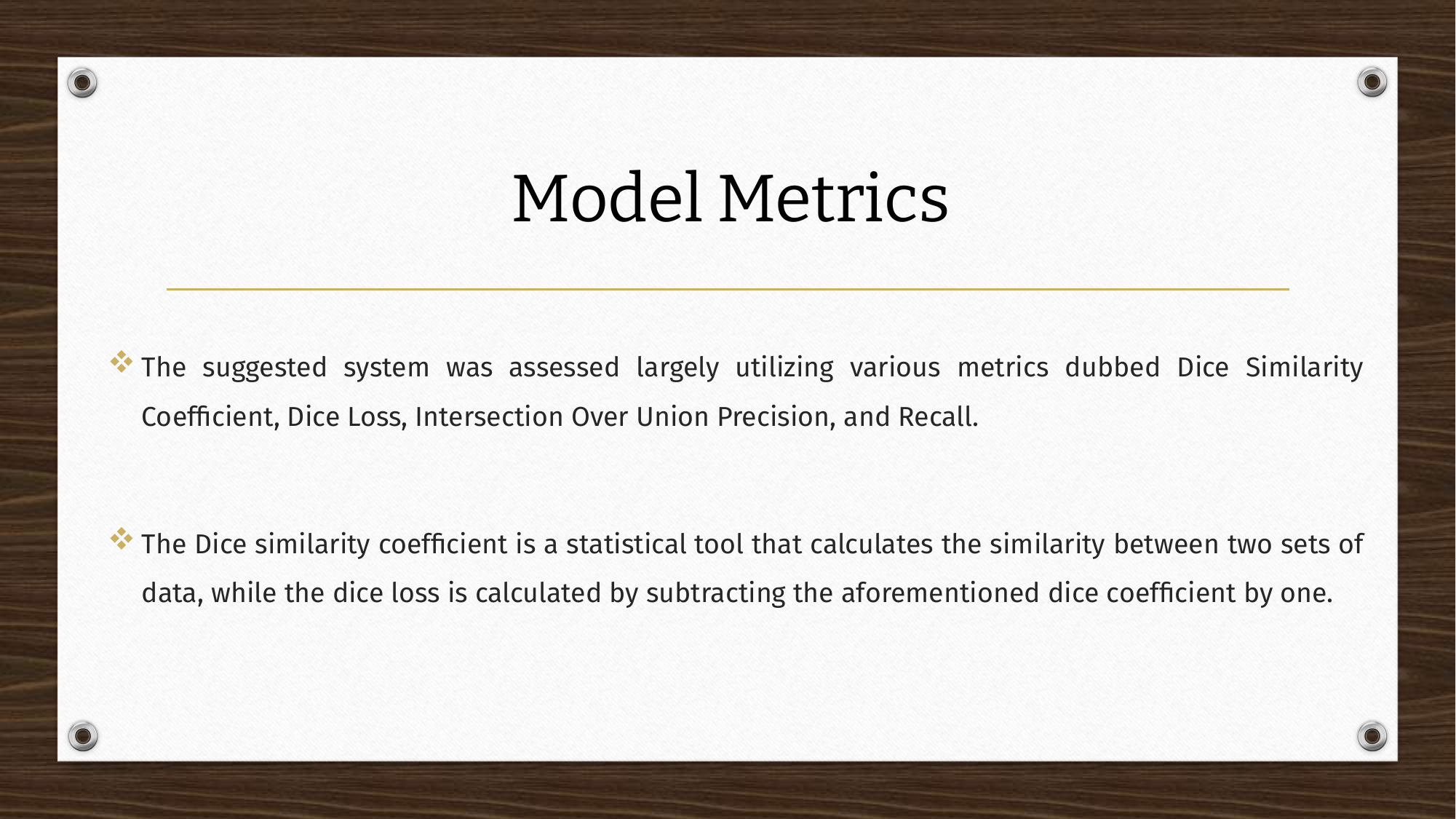

# Model Metrics
The suggested system was assessed largely utilizing various metrics dubbed Dice Similarity Coefficient, Dice Loss, Intersection Over Union Precision, and Recall.

The Dice similarity coefficient is a statistical tool that calculates the similarity between two sets of data, while the dice loss is calculated by subtracting the aforementioned dice coefficient by one.